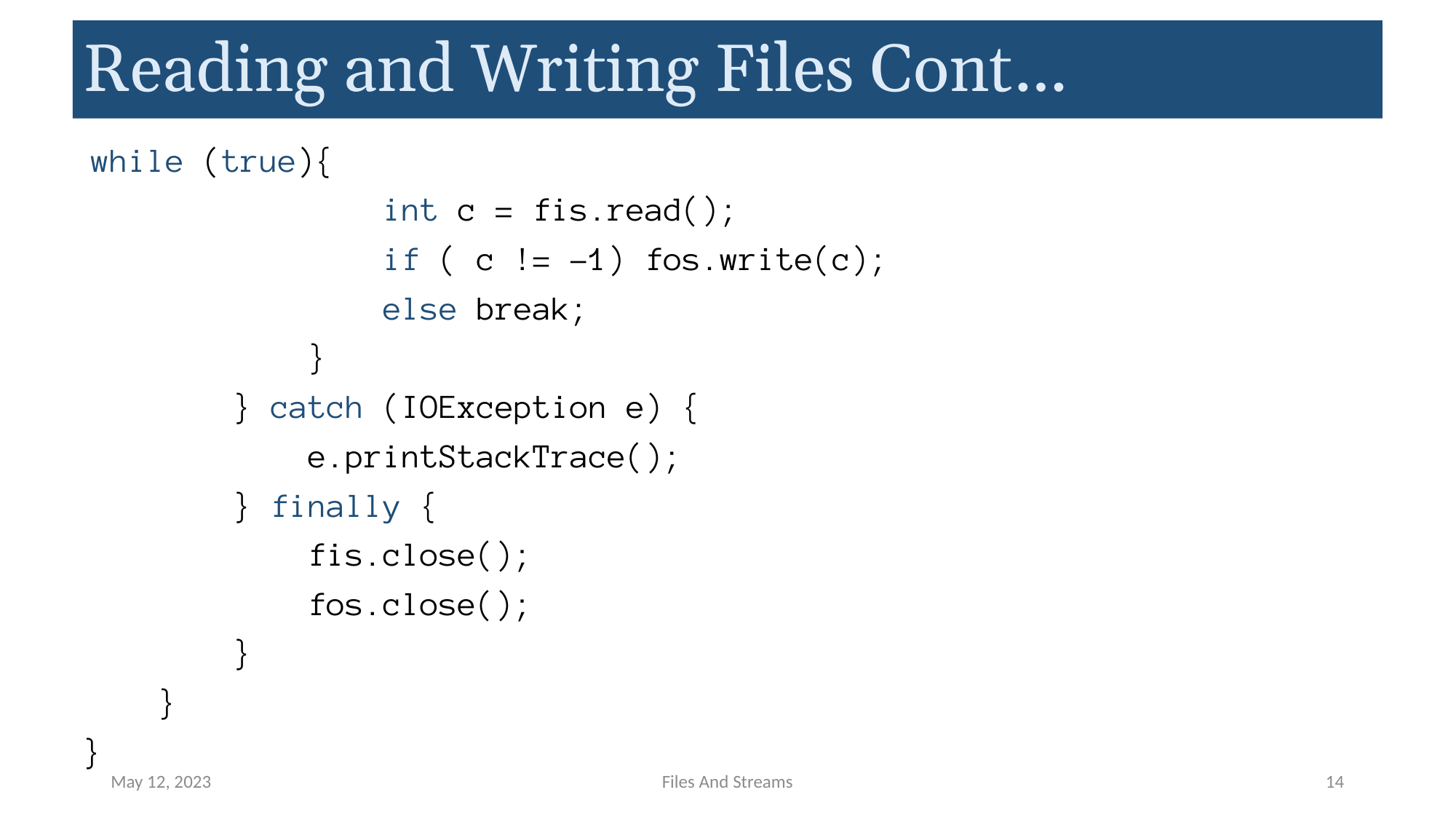

# Reading and Writing Files Cont…
 while (true){
                int c = fis.read();
                if ( c != -1) fos.write(c);
                else break;
            }
        } catch (IOException e) {
            e.printStackTrace();
        } finally {
            fis.close();
            fos.close();
        }
    }
}
May 12, 2023
Files And Streams
14